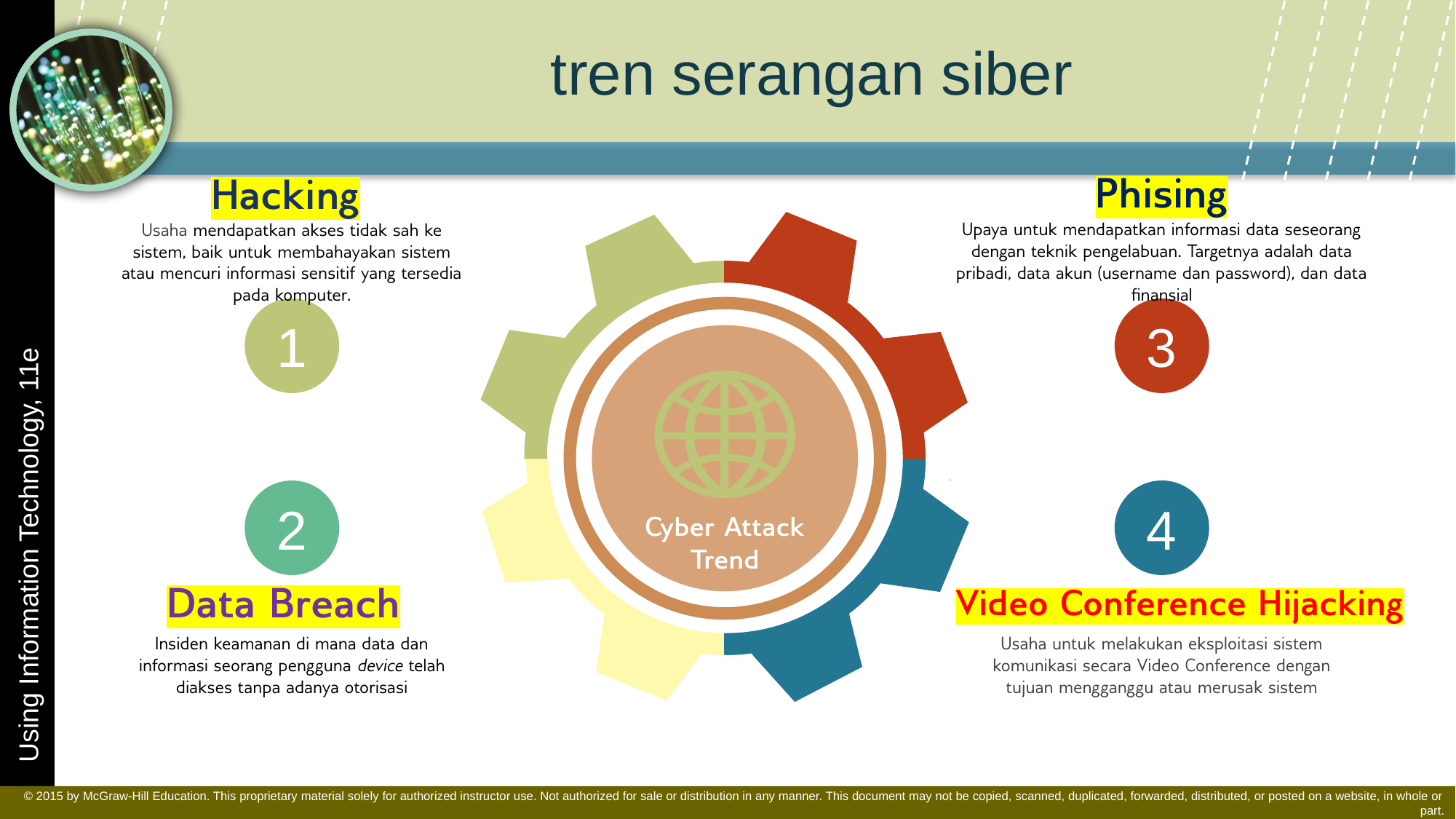

# tren serangan siber
Phising
Upaya untuk mendapatkan informasi data seseorang dengan teknik pengelabuan. Targetnya adalah data pribadi, data akun (username dan password), dan data finansial
Hacking
Usaha mendapatkan akses tidak sah ke sistem, baik untuk membahayakan sistem atau mencuri informasi sensitif yang tersedia pada komputer.

1
3

2
4
Cyber Attack Trend
Data Breach
Insiden keamanan di mana data dan informasi seorang pengguna device telah diakses tanpa adanya otorisasi
Video Conference Hijacking
Usaha untuk melakukan eksploitasi sistem komunikasi secara Video Conference dengan tujuan mengganggu atau merusak sistem